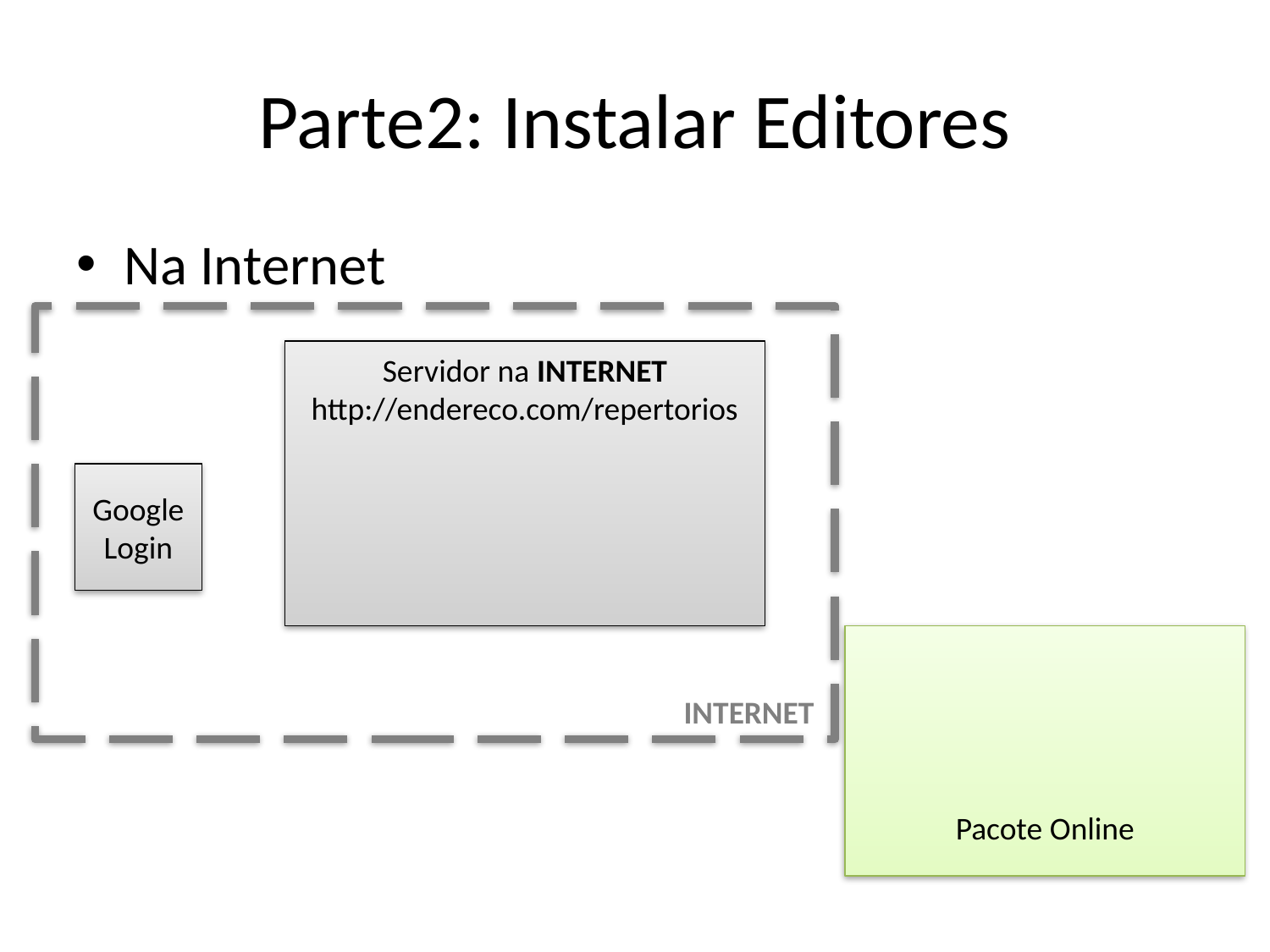

# Parte2: Instalar Editores
Na Internet

Servidor na INTERNET
http://endereco.com/repertorios

Google
Login

Pacote Online
INTERNET